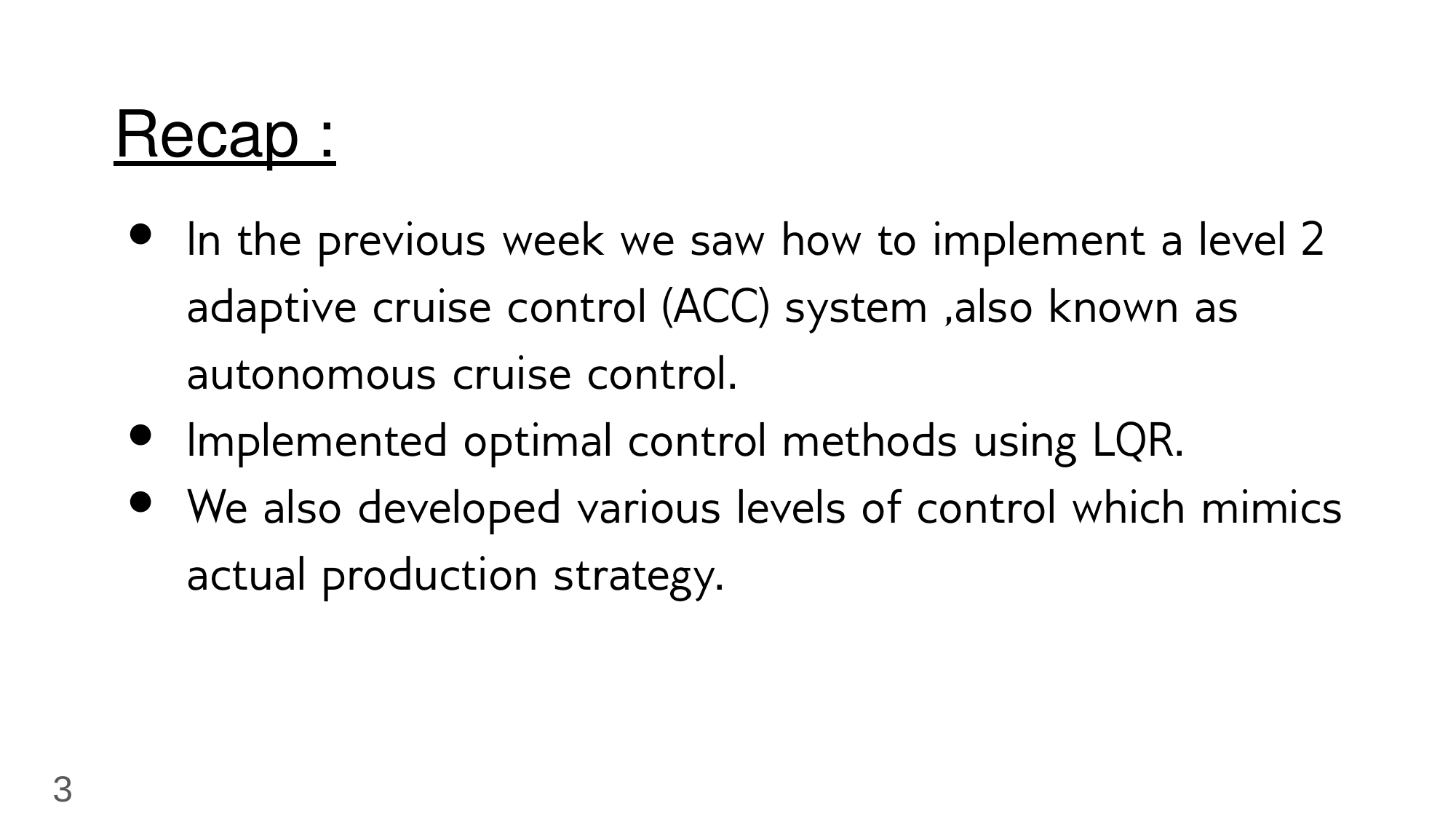

# Recap :
In the previous week we saw how to implement a level 2 adaptive cruise control (ACC) system ,also known as autonomous cruise control.
Implemented optimal control methods using LQR.
We also developed various levels of control which mimics actual production strategy.
3